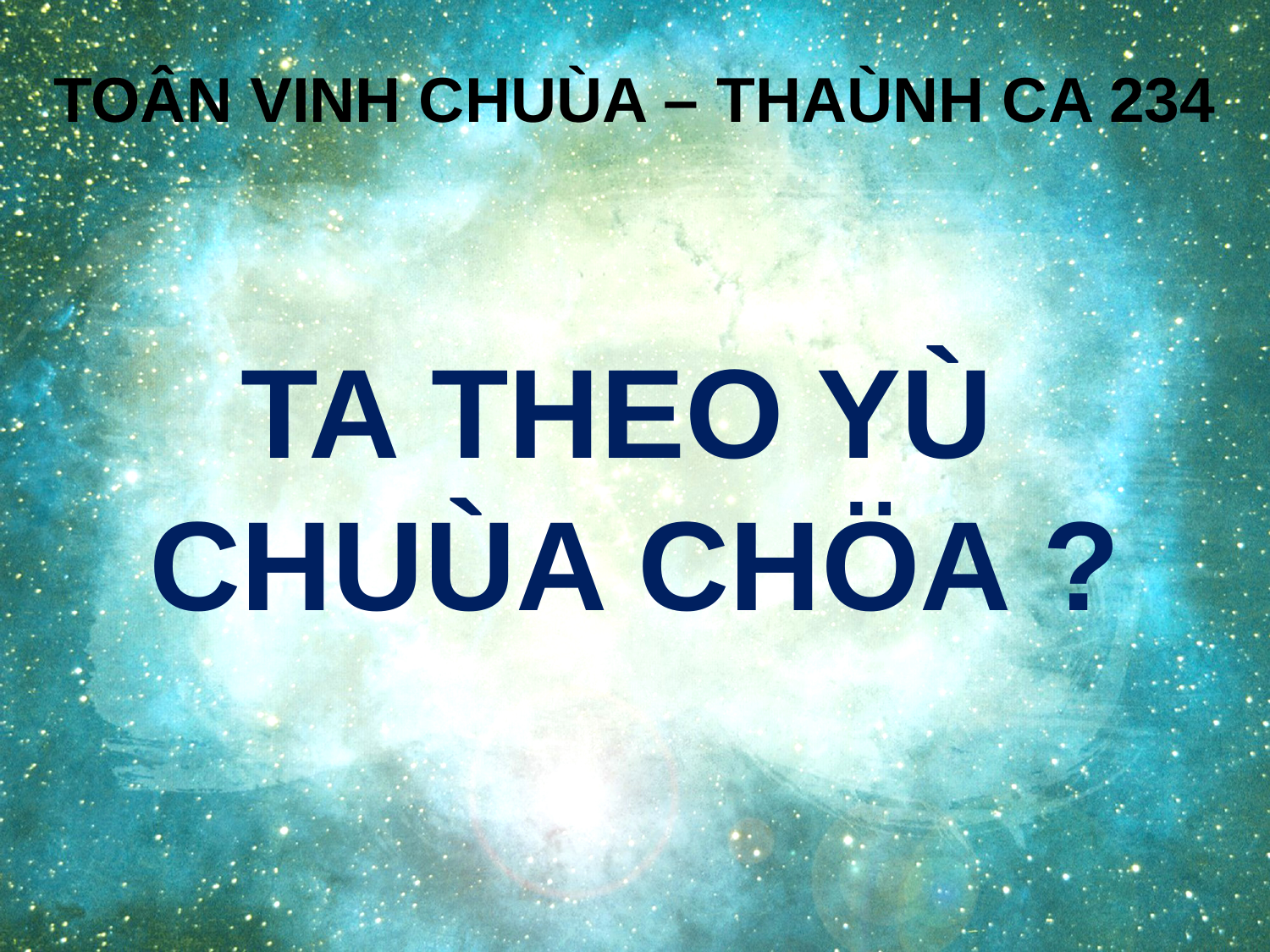

TOÂN VINH CHUÙA – THAÙNH CA 234
TA THEO YÙ
CHUÙA CHÖA ?